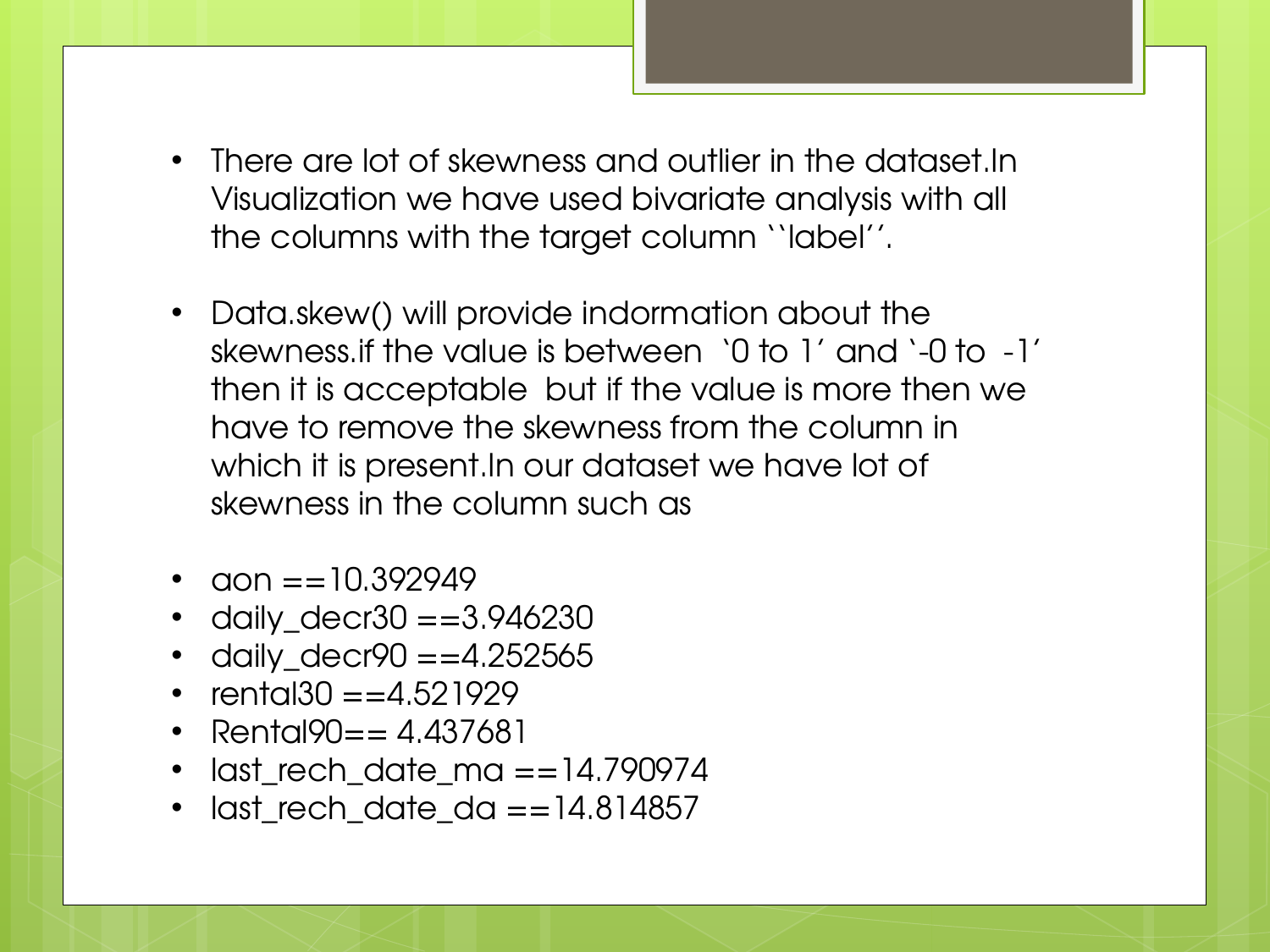

There are lot of skewness and outlier in the dataset.In Visualization we have used bivariate analysis with all the columns with the target column ‘‘label’’.

Data.skew() will provide indormation about the skewness.if the value is between  ‘0 to 1’ and ‘-0 to  -1’ then it is acceptable  but if the value is more then we have to remove the skewness from the column in which it is present.In our dataset we have lot of skewness in the column such as

aon ==10.392949
daily_decr30 ==3.946230
daily_decr90 ==4.252565
rental30 ==4.521929
Rental90== 4.437681
last_rech_date_ma ==14.790974
last_rech_date_da ==14.814857